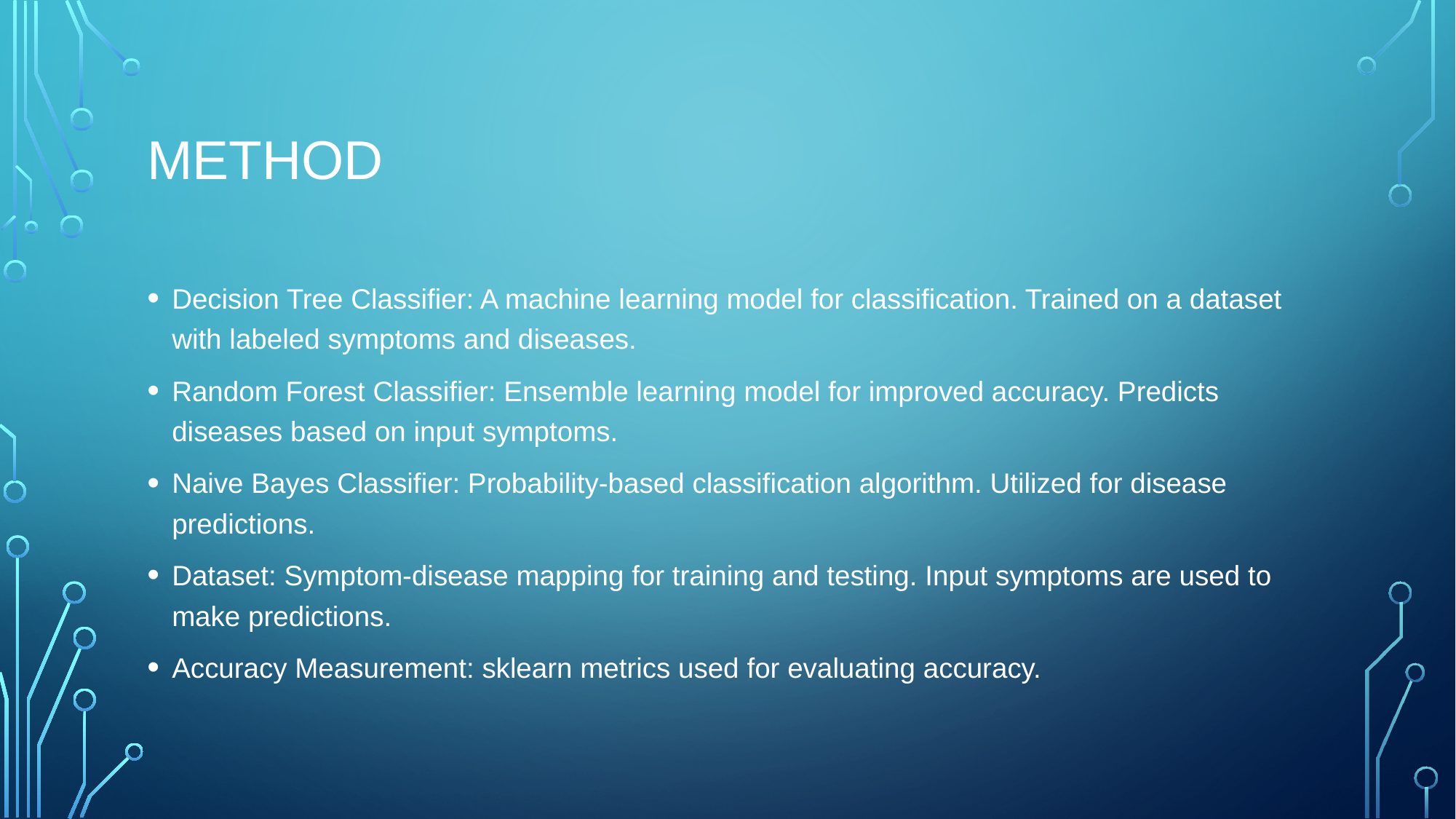

# Method
Decision Tree Classifier: A machine learning model for classification. Trained on a dataset with labeled symptoms and diseases.
Random Forest Classifier: Ensemble learning model for improved accuracy. Predicts diseases based on input symptoms.
Naive Bayes Classifier: Probability-based classification algorithm. Utilized for disease predictions.
Dataset: Symptom-disease mapping for training and testing. Input symptoms are used to make predictions.
Accuracy Measurement: sklearn metrics used for evaluating accuracy.